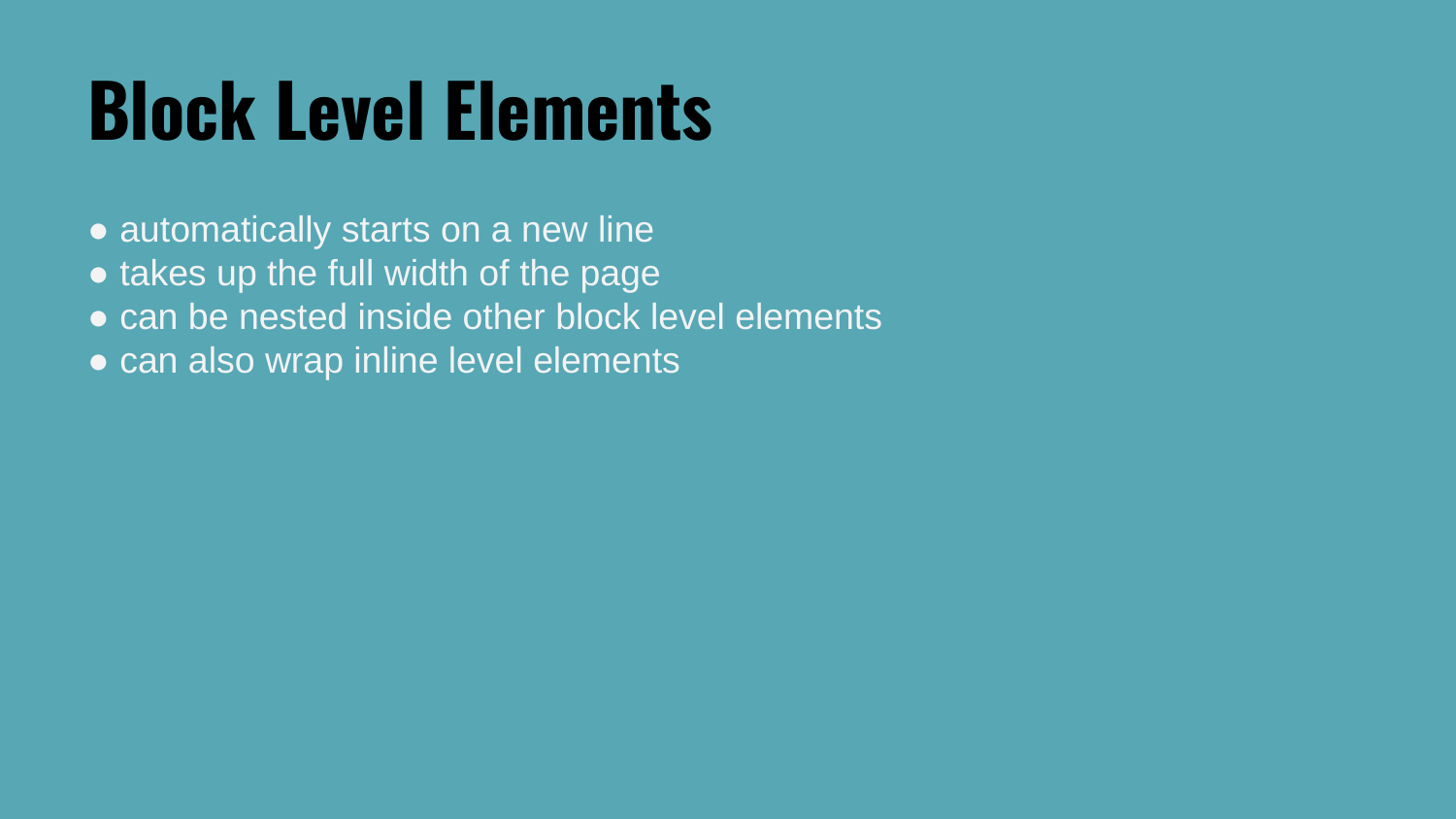

# Block Level Elements
● automatically starts on a new line
● takes up the full width of the page
● can be nested inside other block level elements
● can also wrap inline level elements